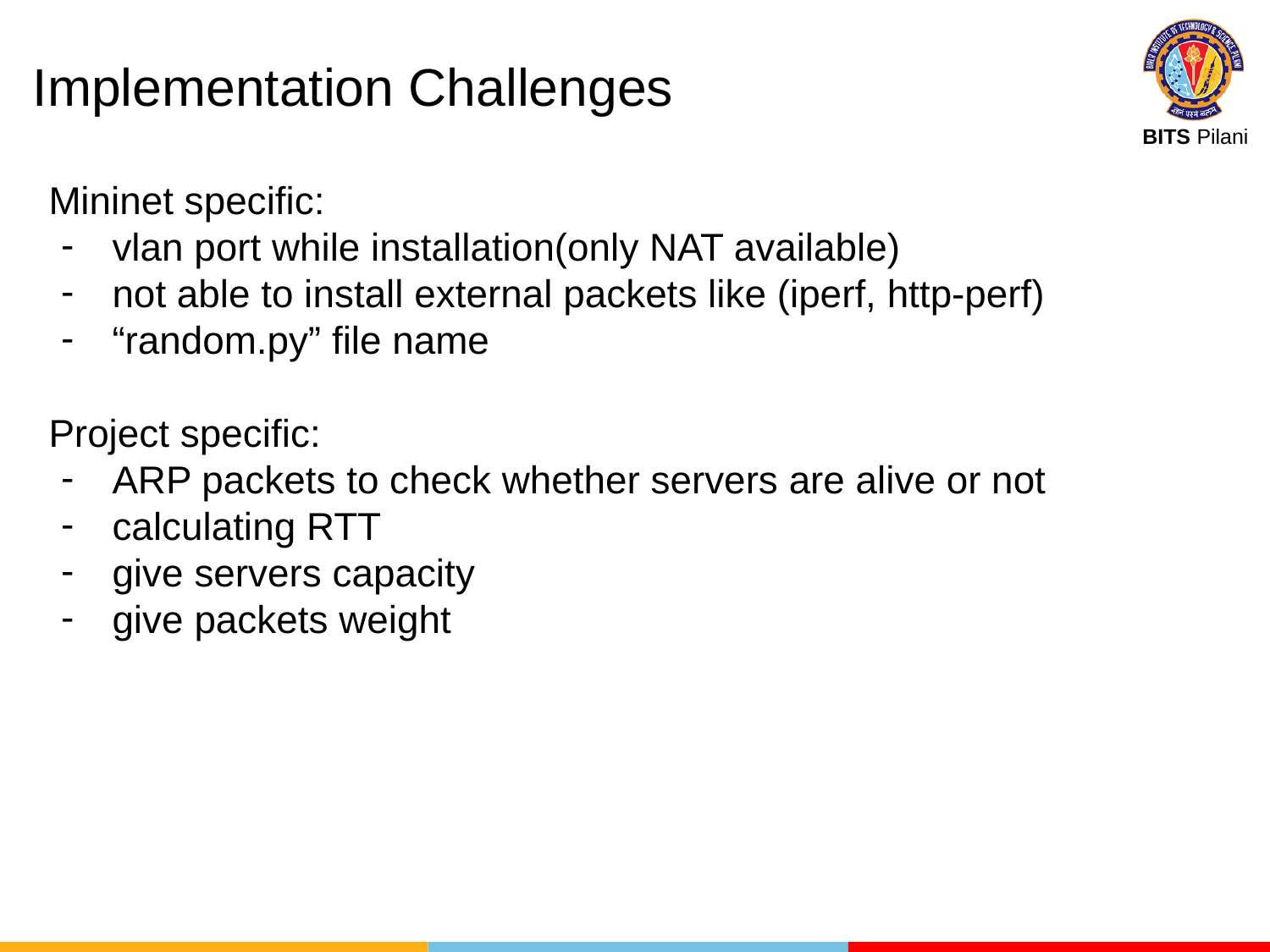

Implementation Challenges
Mininet specific:
vlan port while installation(only NAT available)
not able to install external packets like (iperf, http-perf)
“random.py” file name

Project specific:
ARP packets to check whether servers are alive or not
calculating RTT
give servers capacity
give packets weight